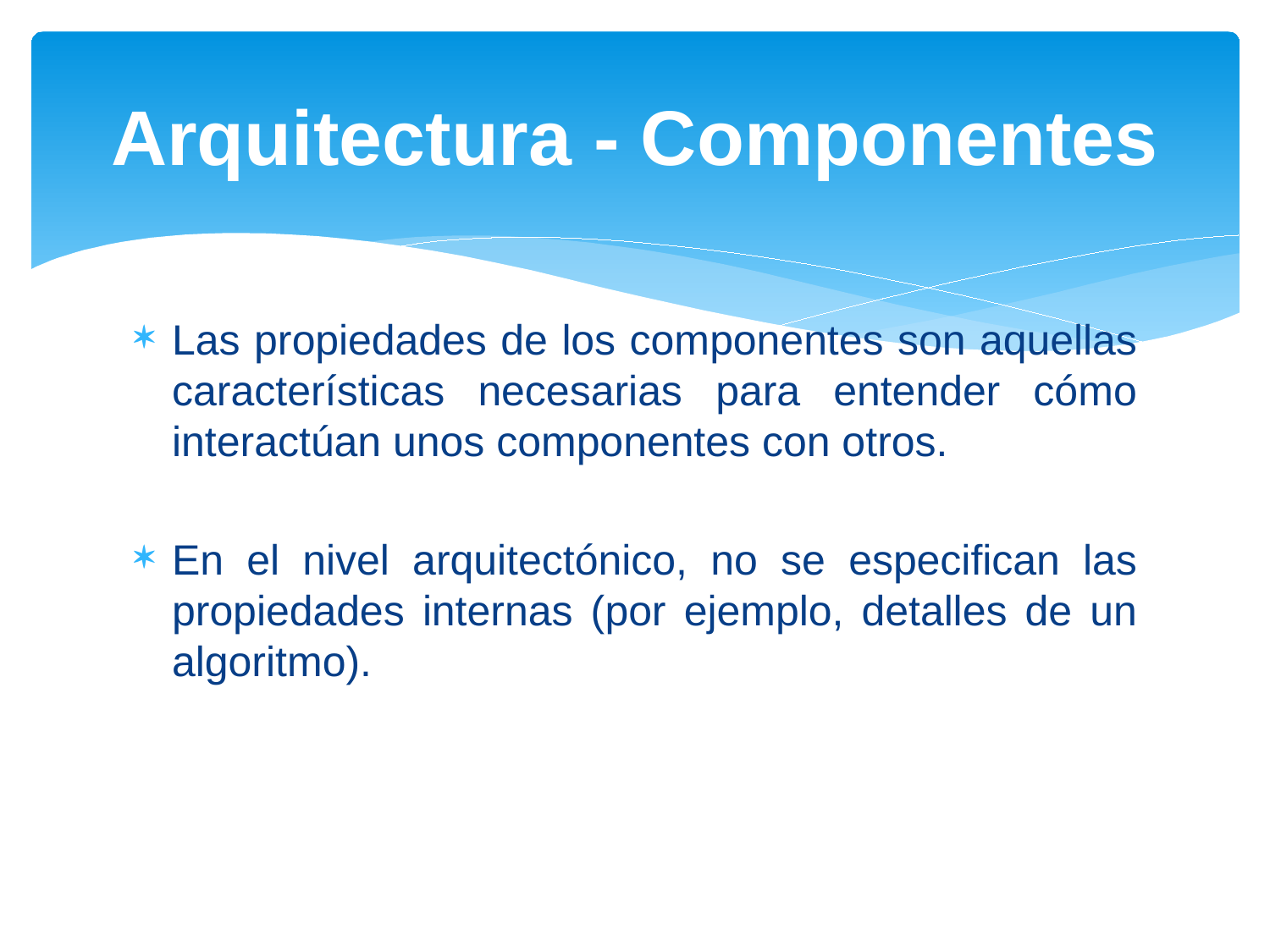

# Arquitectura - Componentes
Las propiedades de los componentes son aquellas características necesarias para entender cómo interactúan unos componentes con otros.

En el nivel arquitectónico, no se especifican las propiedades internas (por ejemplo, detalles de un algoritmo).